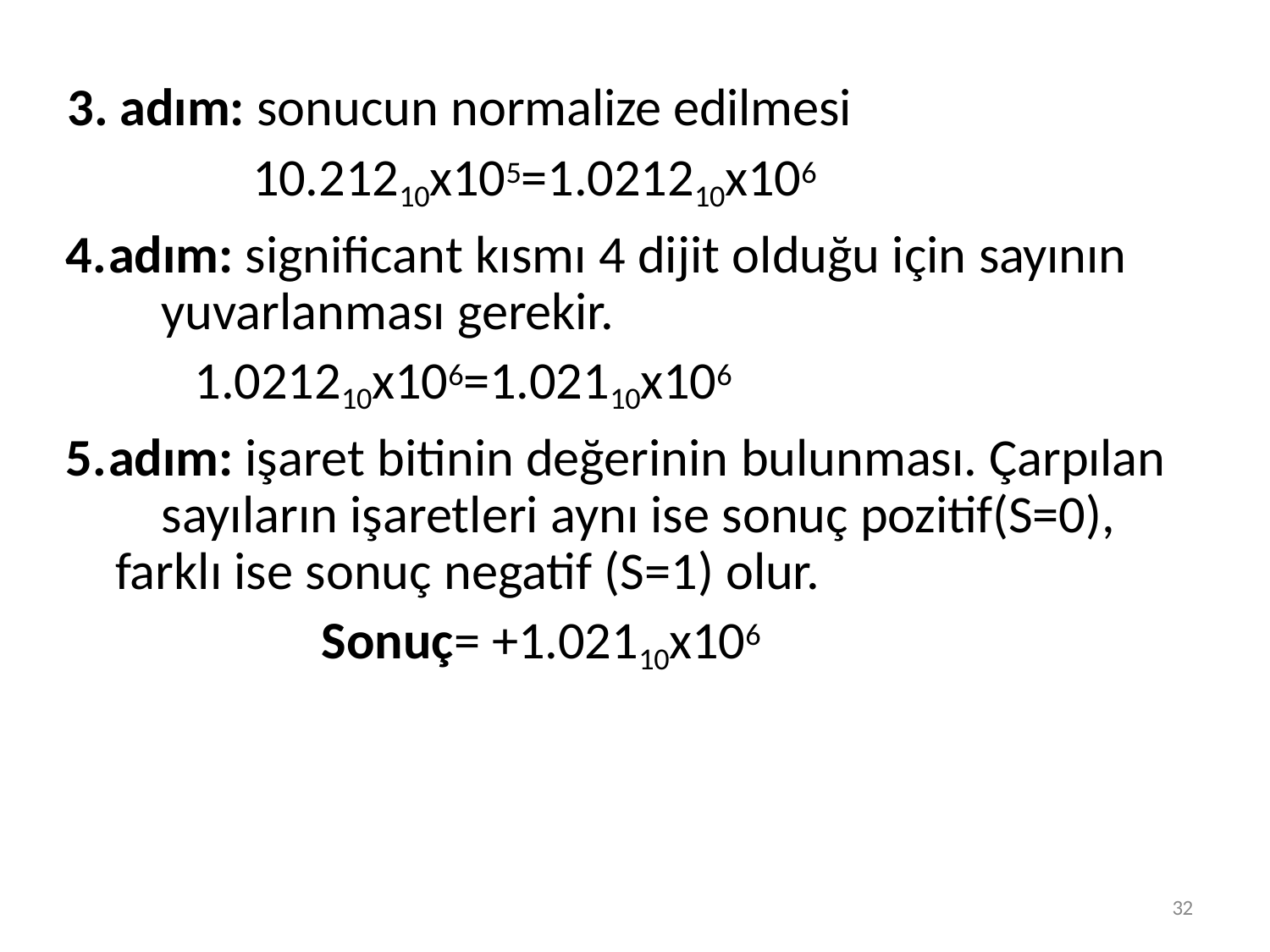

adım: sonucun normalize edilmesi 	10.21210x105=1.021210x106
adım: significant kısmı 4 dijit olduğu için sayının 	yuvarlanması gerekir.
1.021210x106=1.02110x106
adım: işaret bitinin değerinin bulunması. Çarpılan 	sayıların işaretleri aynı ise sonuç pozitif(S=0),
farklı ise sonuç negatif (S=1) olur.
Sonuç= +1.02110x106
32